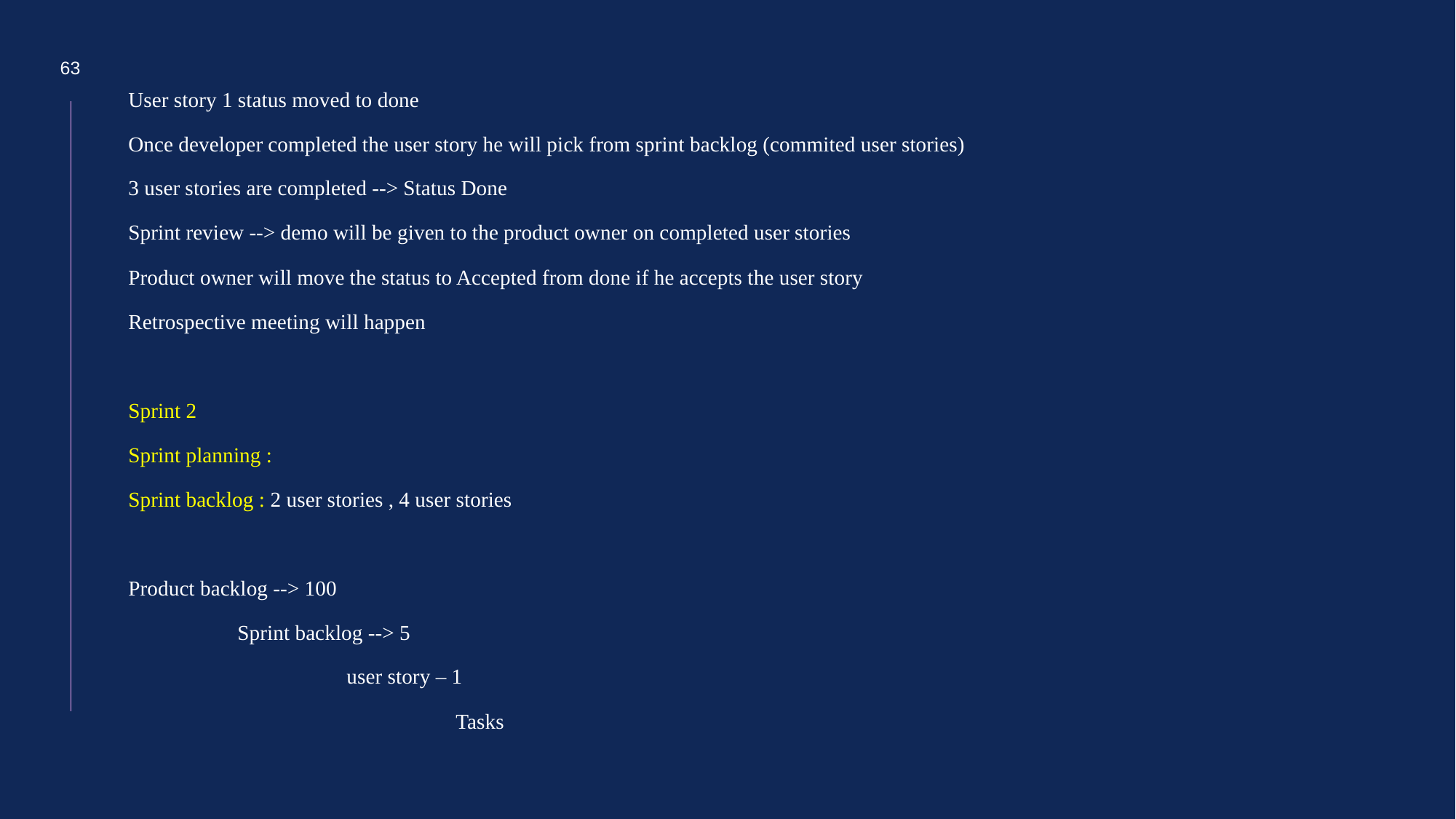

63
User story 1 status moved to done
Once developer completed the user story he will pick from sprint backlog (commited user stories)
3 user stories are completed --> Status Done
Sprint review --> demo will be given to the product owner on completed user stories
Product owner will move the status to Accepted from done if he accepts the user story
Retrospective meeting will happen

Sprint 2
Sprint planning :
Sprint backlog : 2 user stories , 4 user stories

Product backlog --> 100
	Sprint backlog --> 5
		user story – 1
			Tasks